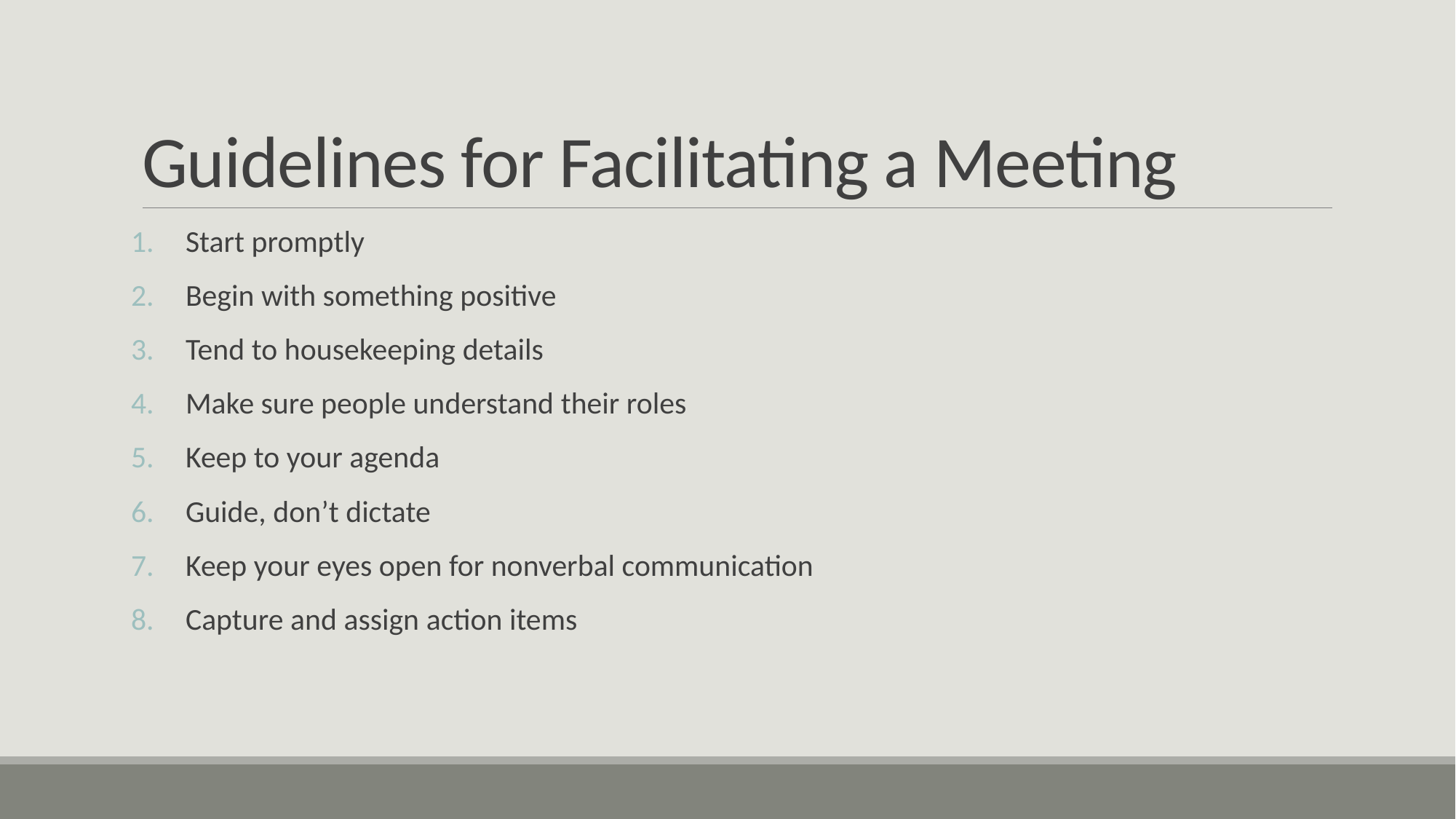

# Guidelines for Facilitating a Meeting
Start promptly
Begin with something positive
Tend to housekeeping details
Make sure people understand their roles
Keep to your agenda
Guide, don’t dictate
Keep your eyes open for nonverbal communication
Capture and assign action items